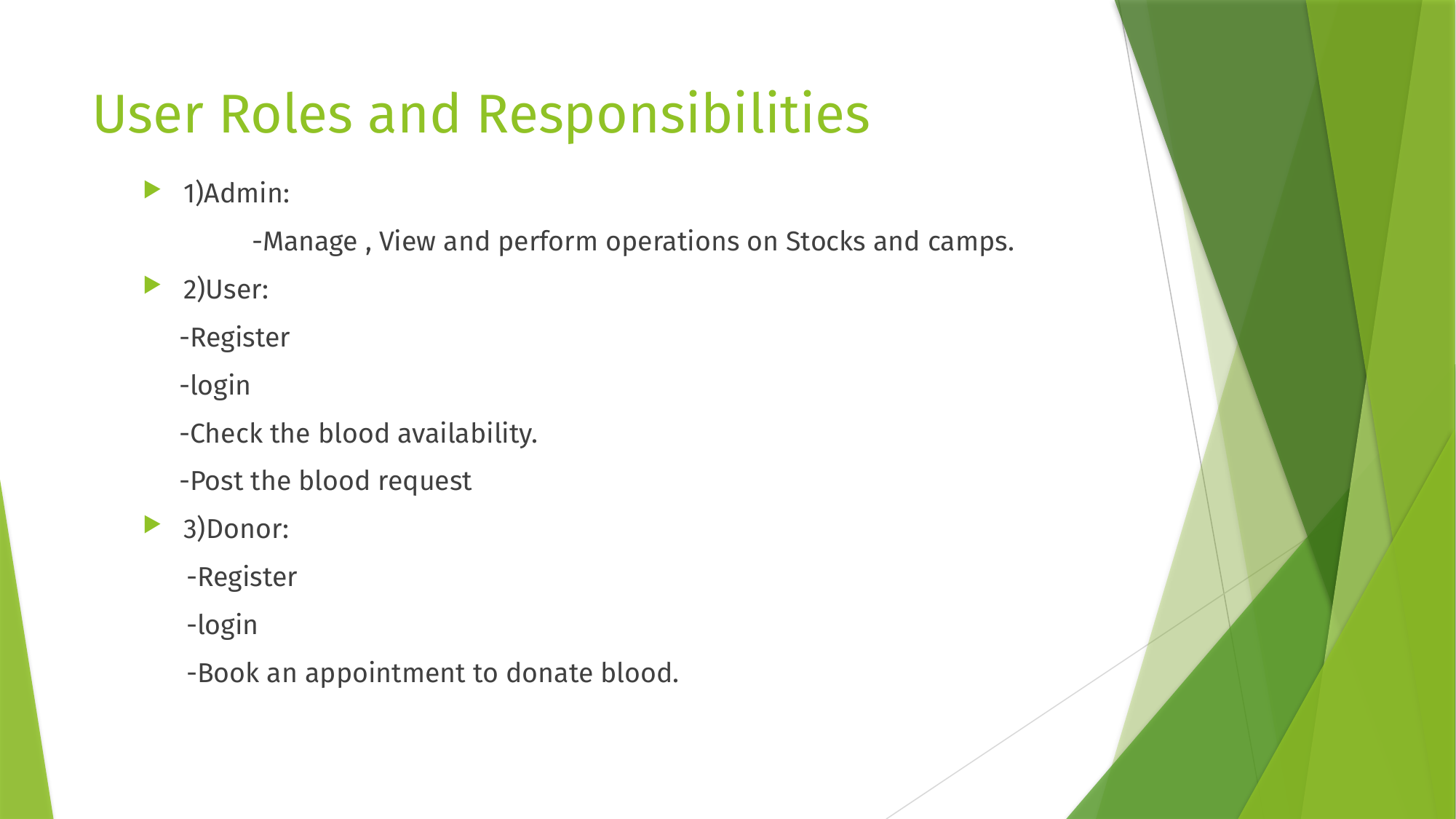

# User Roles and Responsibilities
1)Admin:
	-Manage , View and perform operations on Stocks and camps.
2)User:
     -Register
     -login
     -Check the blood availability.
     -Post the blood request
3)Donor:
      -Register
      -login
      -Book an appointment to donate blood.